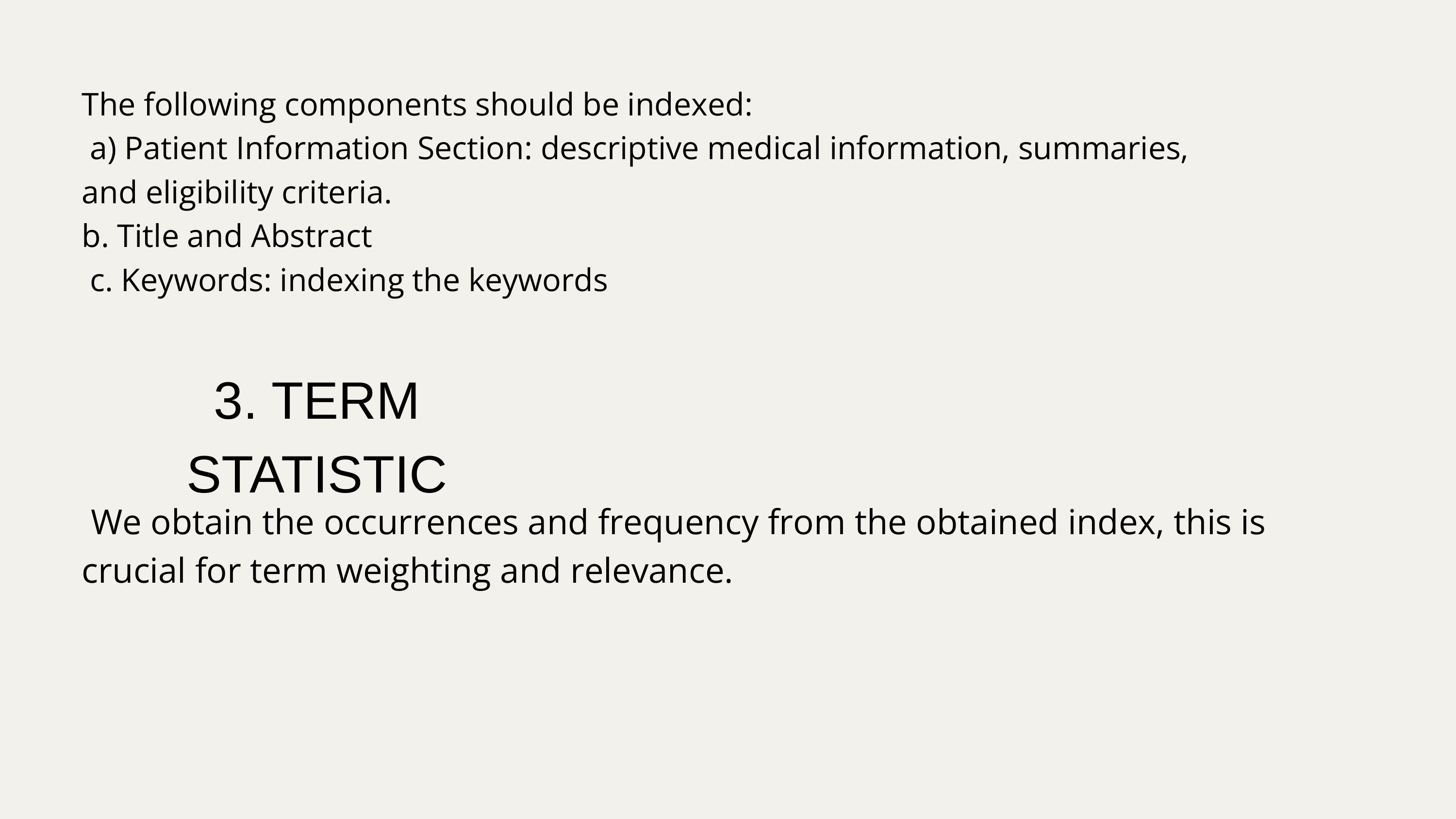

The following components should be indexed:
 a) Patient Information Section: descriptive medical information, summaries, and eligibility criteria.
b. Title and Abstract
 c. Keywords: indexing the keywords
3. TERM STATISTIC
 We obtain the occurrences and frequency from the obtained index, this is crucial for term weighting and relevance.